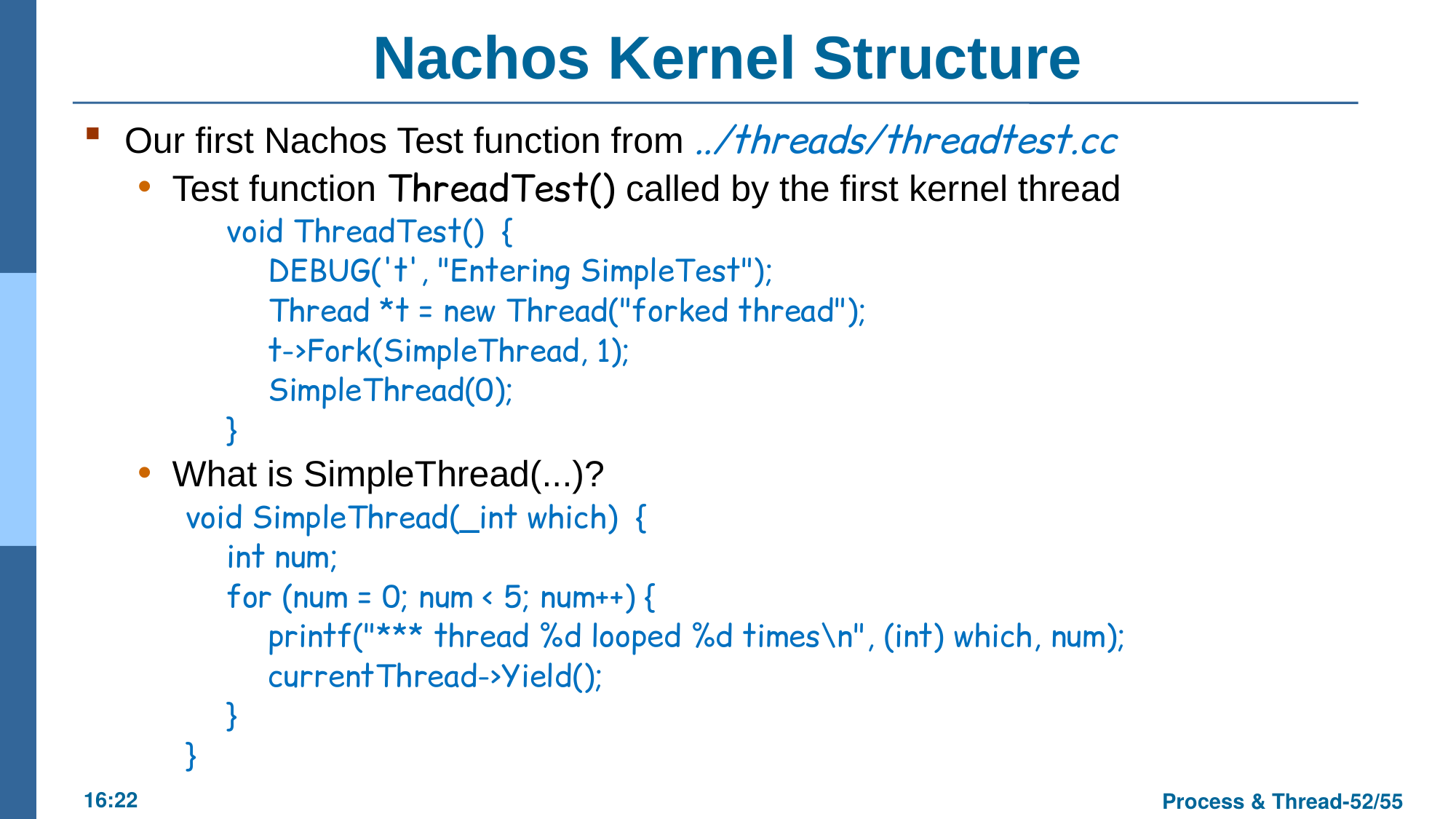

# Nachos Kernel Structure
Our first Nachos Test function from ../threads/threadtest.cc
Test function ThreadTest() called by the first kernel thread
void ThreadTest()  {
DEBUG('t', "Entering SimpleTest");
Thread *t = new Thread("forked thread");
t->Fork(SimpleThread, 1);
SimpleThread(0);
}
What is SimpleThread(...)?
void SimpleThread(_int which)  {
int num;
for (num = 0; num < 5; num++) {
printf("*** thread %d looped %d times\n", (int) which, num);
currentThread->Yield();
}
}